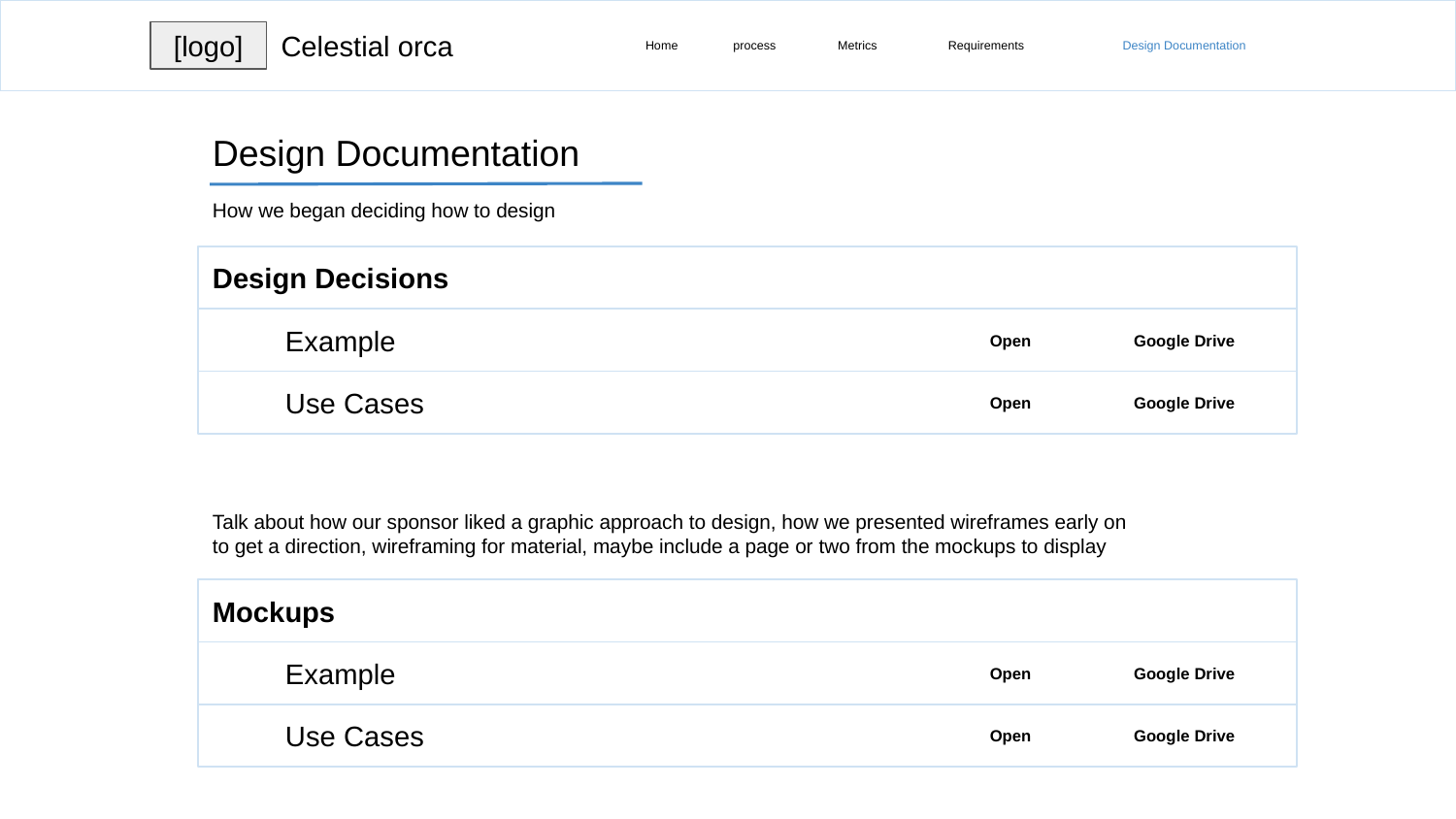

Celestial orca
[logo]
Home
process
Metrics
Requirements
Design Documentation
Design Documentation
How we began deciding how to design
Design Decisions
Example
Open
Google Drive
Use Cases
Open
Google Drive
Talk about how our sponsor liked a graphic approach to design, how we presented wireframes early on to get a direction, wireframing for material, maybe include a page or two from the mockups to display
Mockups
Example
Open
Google Drive
Use Cases
Open
Google Drive